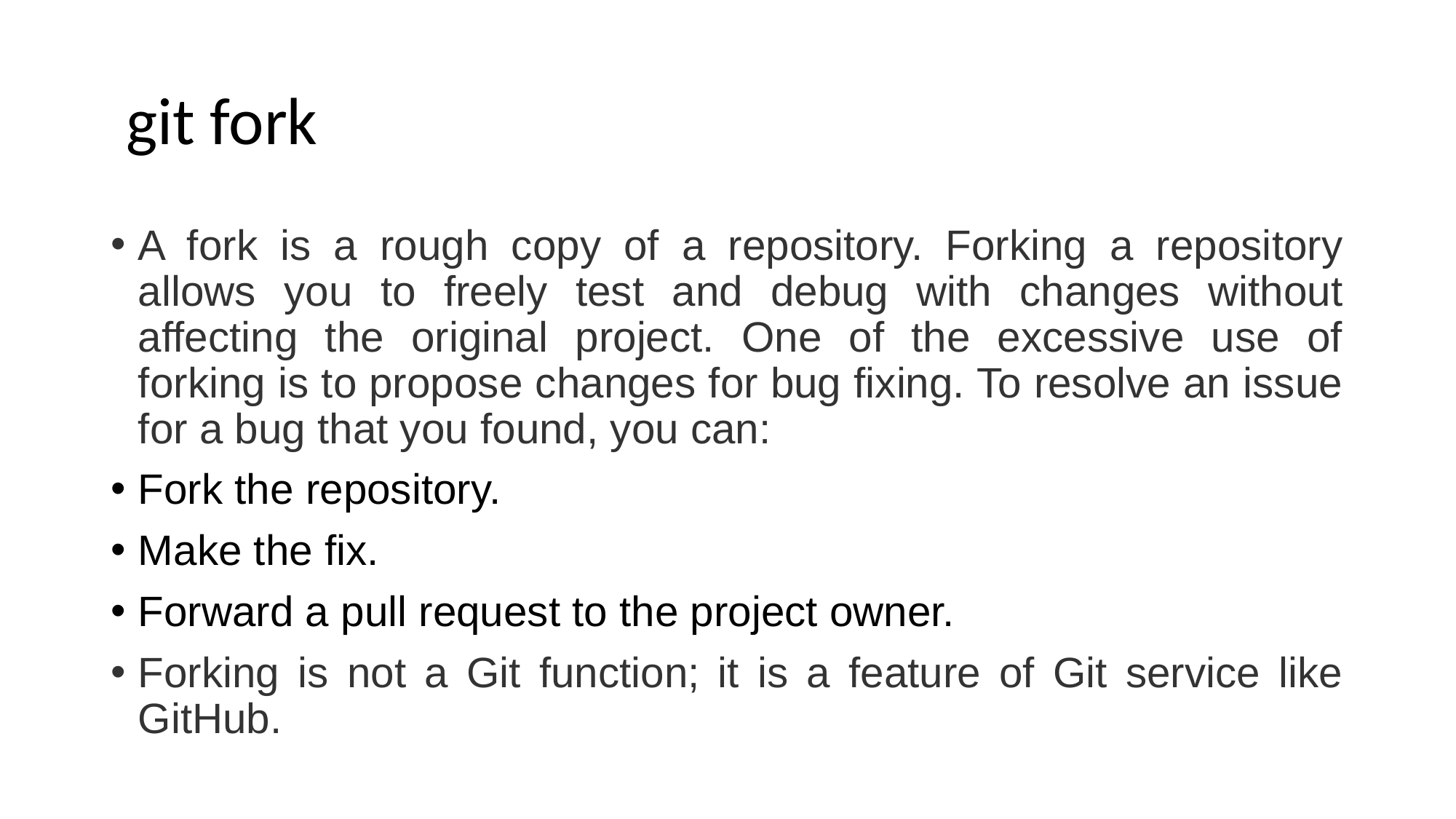

# git fork
A fork is a rough copy of a repository. Forking a repository allows you to freely test and debug with changes without affecting the original project. One of the excessive use of forking is to propose changes for bug fixing. To resolve an issue for a bug that you found, you can:
Fork the repository.
Make the fix.
Forward a pull request to the project owner.
Forking is not a Git function; it is a feature of Git service like GitHub.